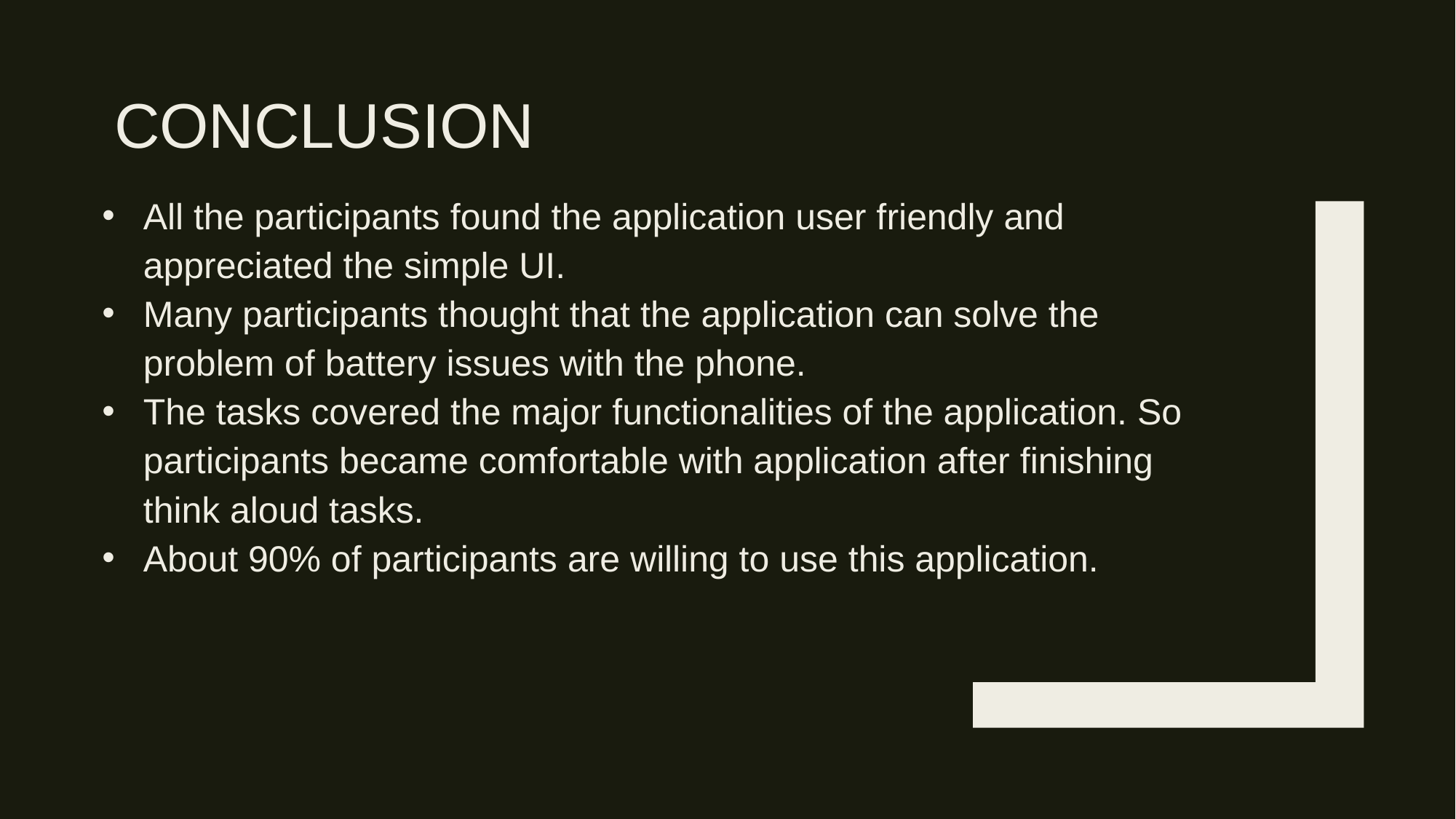

# Conclusion
All the participants found the application user friendly and appreciated the simple UI.
Many participants thought that the application can solve the problem of battery issues with the phone.
The tasks covered the major functionalities of the application. So participants became comfortable with application after finishing think aloud tasks.
About 90% of participants are willing to use this application.